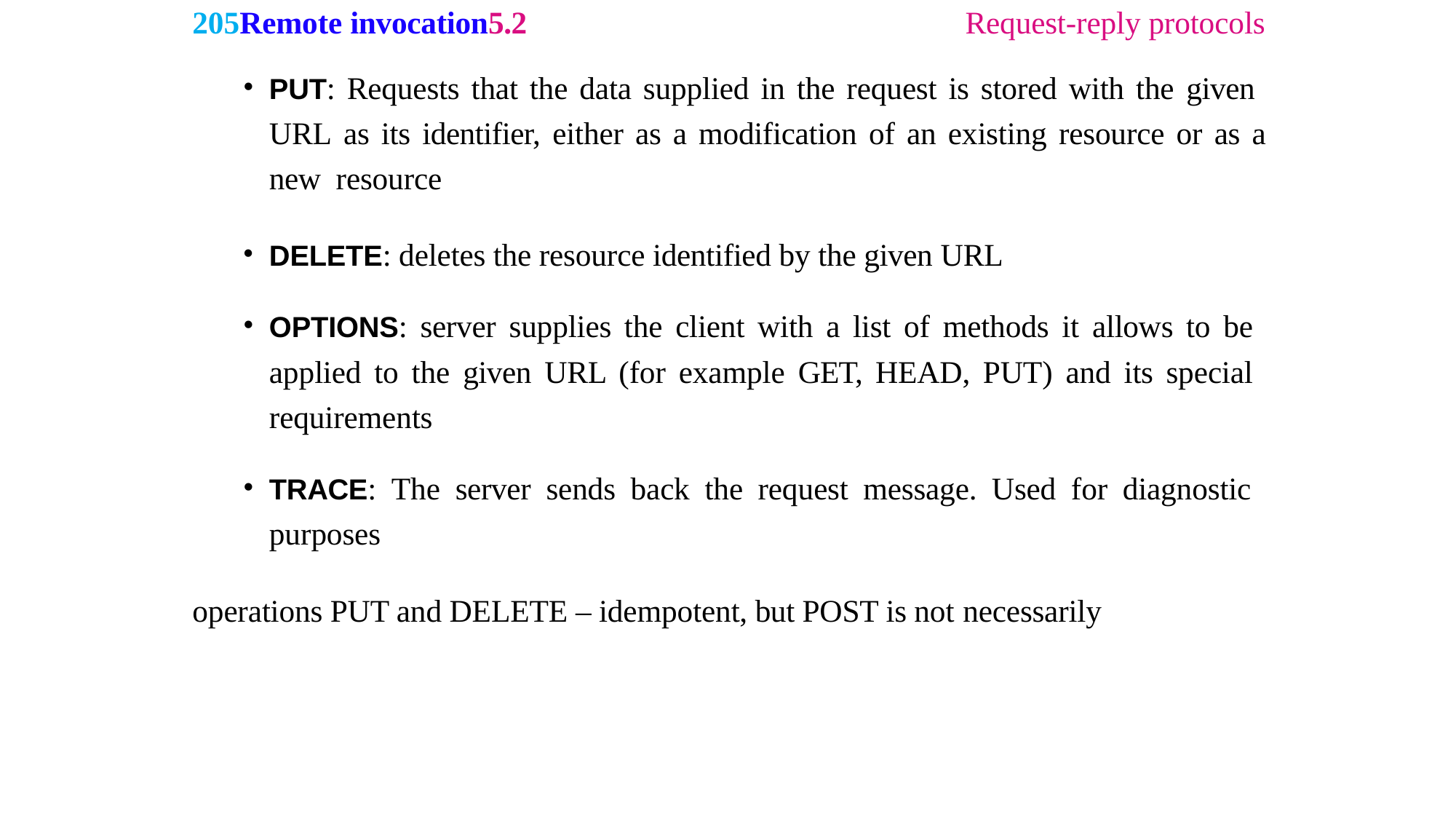

205Remote invocation5.2	Request-reply protocols
PUT: Requests that the data supplied in the request is stored with the given  URL as its identifier, either as a modification of an existing resource or as a new  resource

DELETE: deletes the resource identified by the given URL
OPTIONS: server supplies the client with a list of methods it allows to be  applied to the given URL (for example GET, HEAD, PUT) and its special  requirements
TRACE: The server sends back the request message. Used for diagnostic  purposes

operations PUT and DELETE – idempotent, but POST is not necessarily